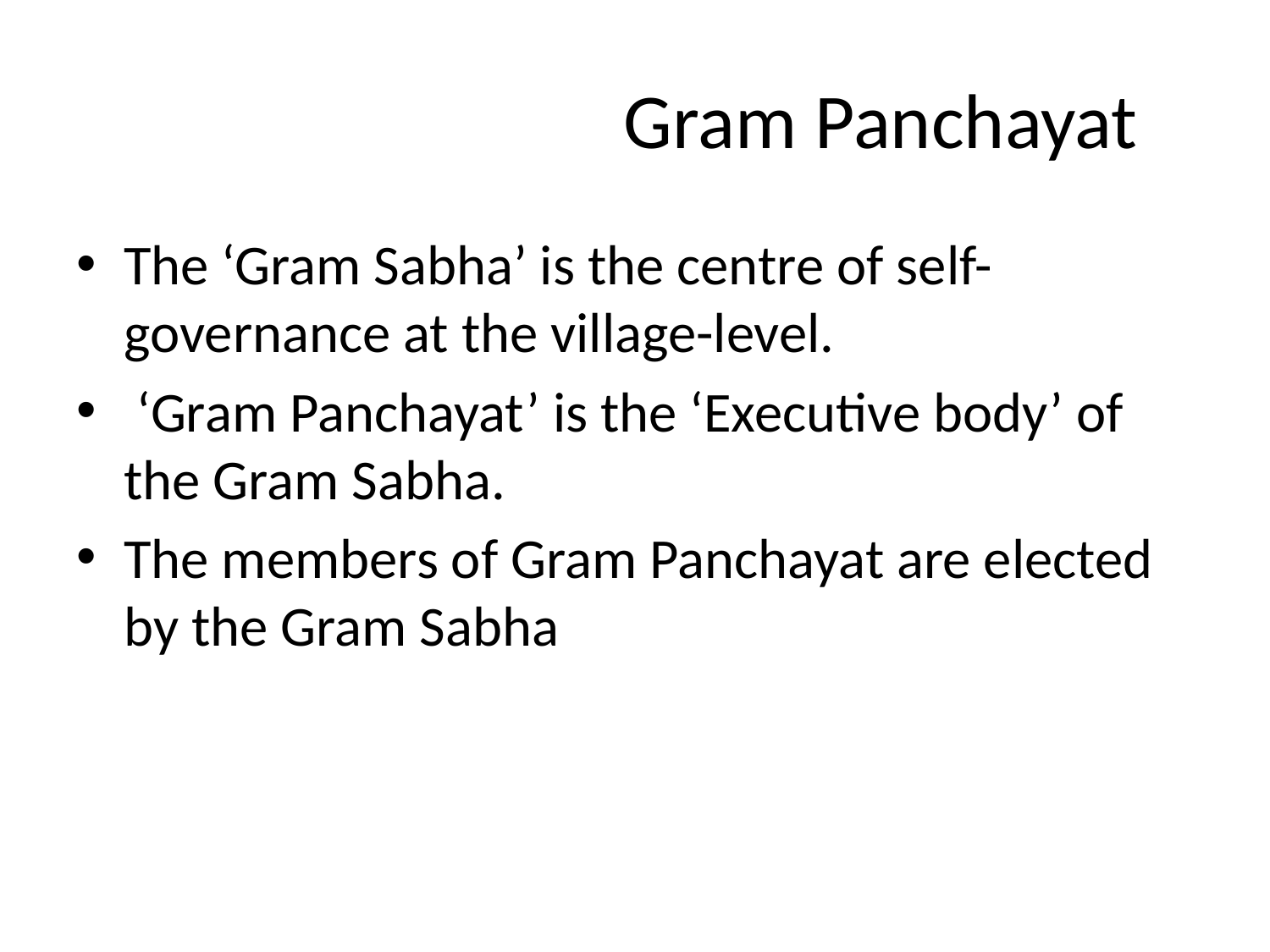

# Gram Panchayat
The ‘Gram Sabha’ is the centre of self- governance at the village-level.
 ‘Gram Panchayat’ is the ‘Executive body’ of the Gram Sabha.
The members of Gram Panchayat are elected by the Gram Sabha